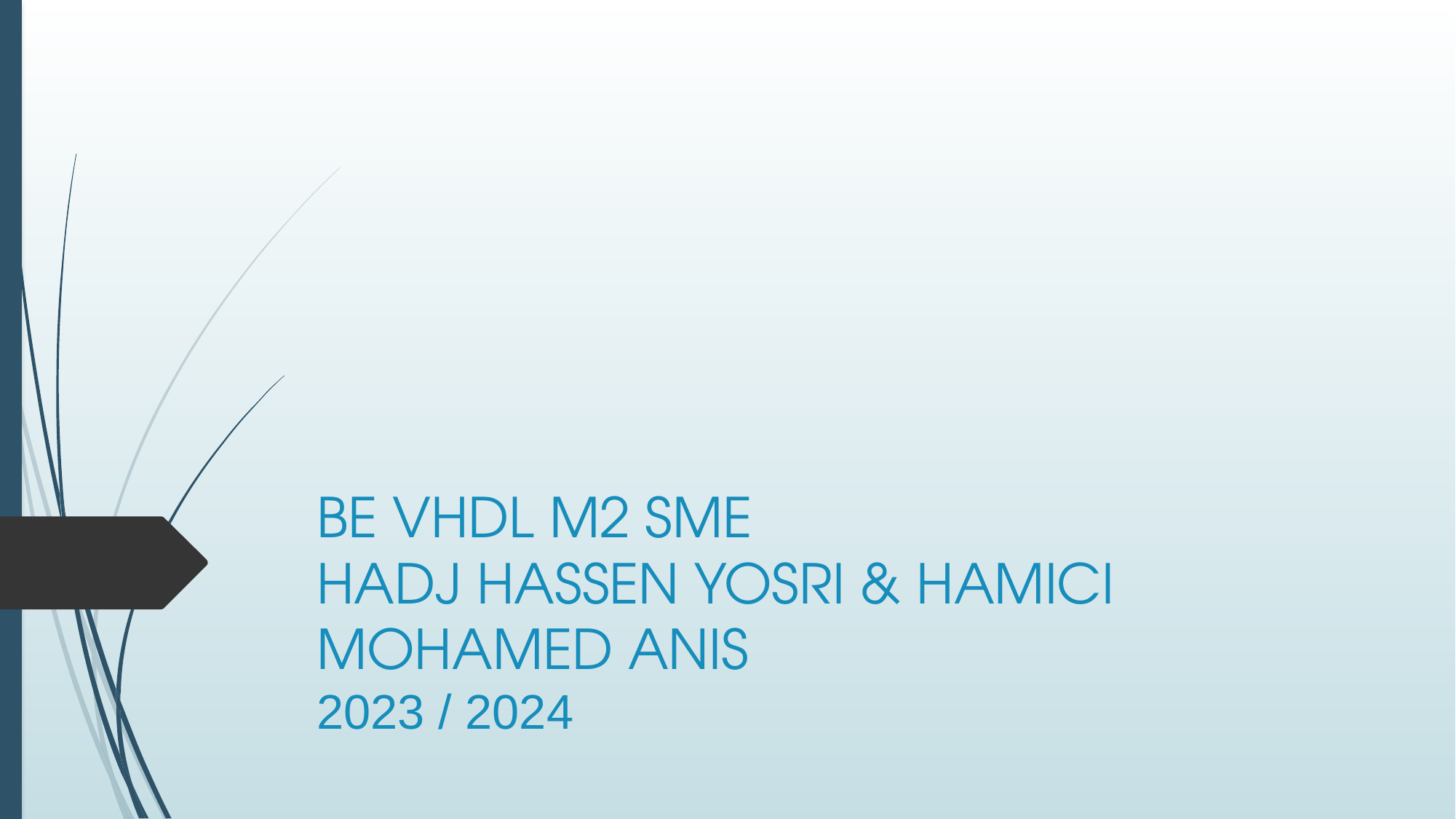

# BE VHDL M2 SME HADJ HASSEN YOSRI & HAMICI MOHAMED ANIS 2023 / 2024